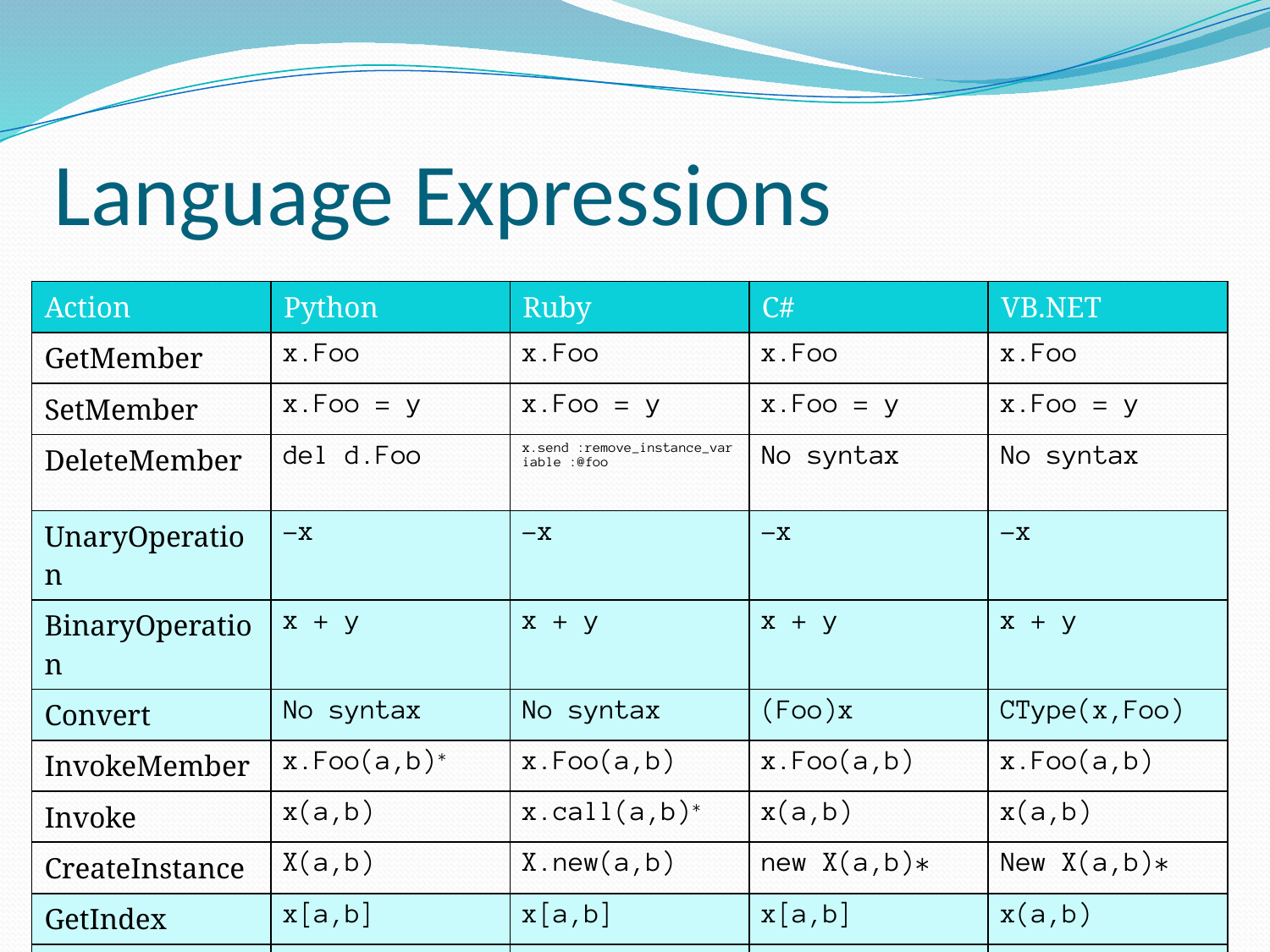

# Language Expressions
| Action | Python | Ruby | C# | VB.NET |
| --- | --- | --- | --- | --- |
| GetMember | x.Foo | x.Foo | x.Foo | x.Foo |
| SetMember | x.Foo = y | x.Foo = y | x.Foo = y | x.Foo = y |
| DeleteMember | del d.Foo | x.send :remove\_instance\_variable :@foo | No syntax | No syntax |
| UnaryOperation | -x | -x | -x | -x |
| BinaryOperation | x + y | x + y | x + y | x + y |
| Convert | No syntax | No syntax | (Foo)x | CType(x,Foo) |
| InvokeMember | x.Foo(a,b)\* | x.Foo(a,b) | x.Foo(a,b) | x.Foo(a,b) |
| Invoke | x(a,b) | x.call(a,b)\* | x(a,b) | x(a,b) |
| CreateInstance | X(a,b) | X.new(a,b) | new X(a,b)\* | New X(a,b)\* |
| GetIndex | x[a,b] | x[a,b] | x[a,b] | x(a,b) |
| SetIndex | x[a,b] = y | x[a,b] = y | x[a,b] = y | X(a,b) = y |
| DeleteIndex | del x[a,b] | No syntax | No syntax | No syntax |